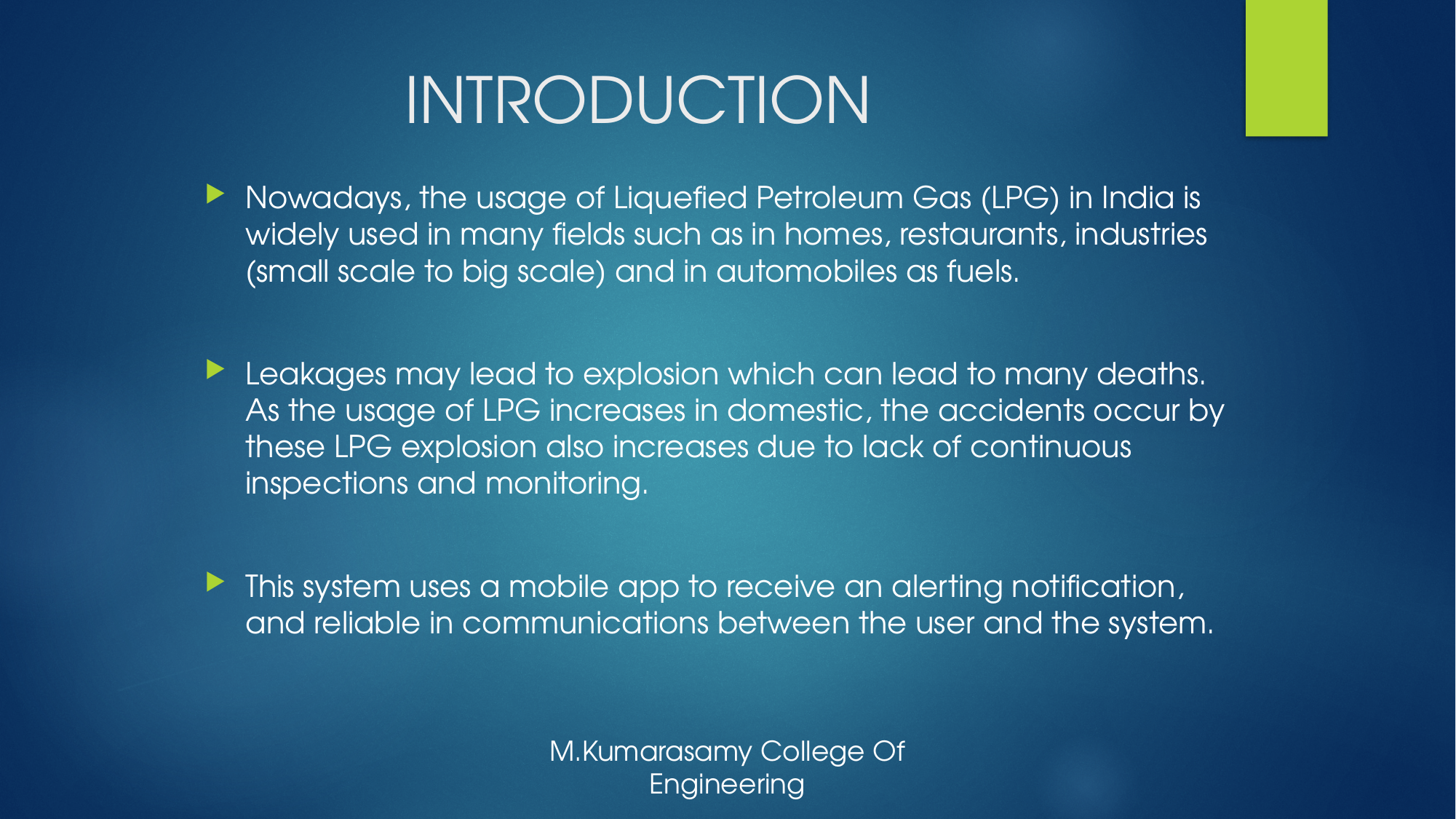

# INTRODUCTION
Nowadays, the usage of Liquefied Petroleum Gas (LPG) in India is widely used in many fields such as in homes, restaurants, industries (small scale to big scale) and in automobiles as fuels.

Leakages may lead to explosion which can lead to many deaths.   As the usage of LPG increases in domestic, the accidents occur by  these LPG explosion also increases due to lack of continuous inspections and monitoring.

This system uses a mobile app to receive an alerting notification, and reliable in communications between the user and the system.
M.Kumarasamy College Of Engineering